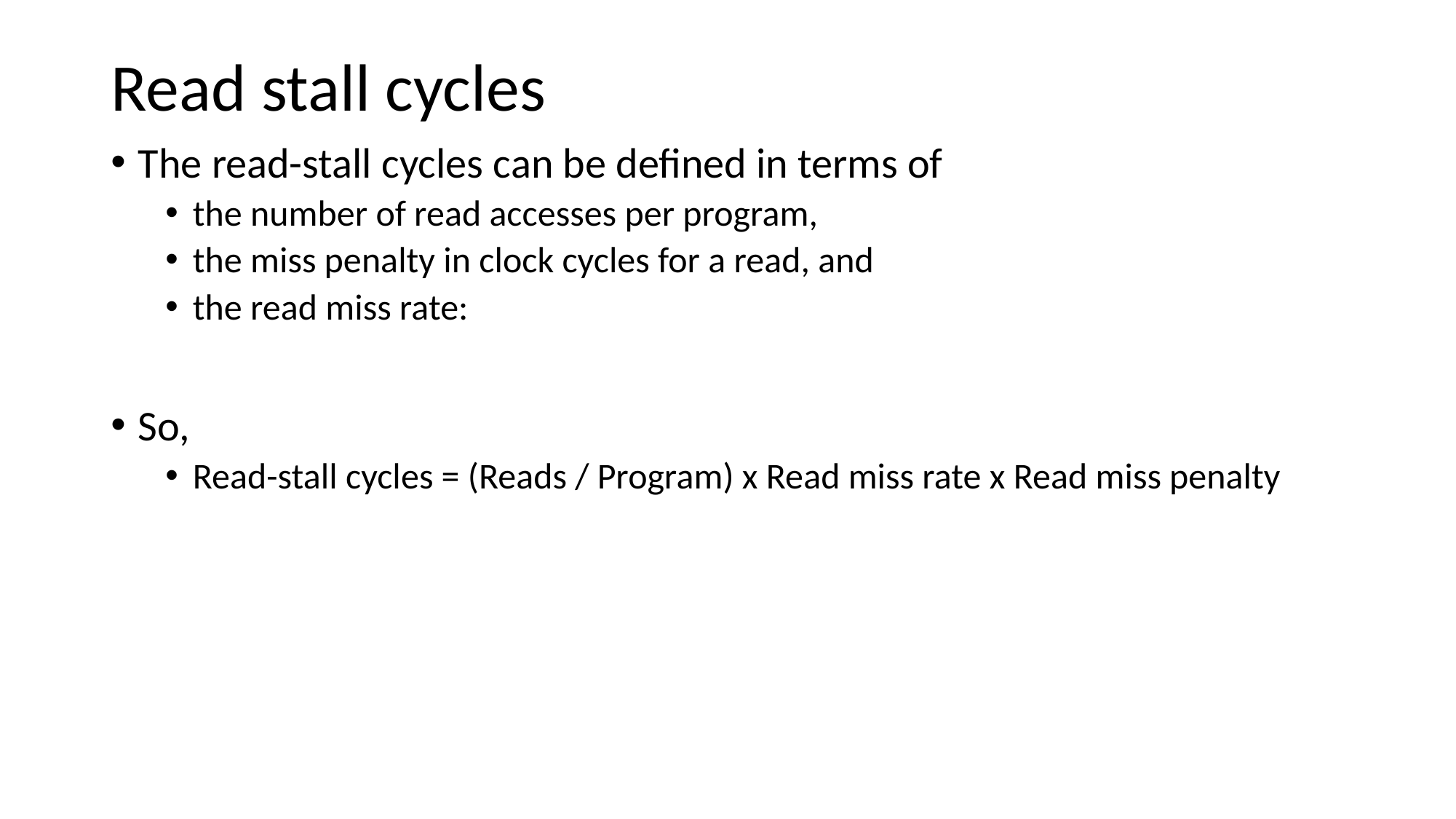

# Read stall cycles
The read-stall cycles can be defined in terms of
the number of read accesses per program,
the miss penalty in clock cycles for a read, and
the read miss rate:

So,
Read-stall cycles = (Reads / Program) x Read miss rate x Read miss penalty